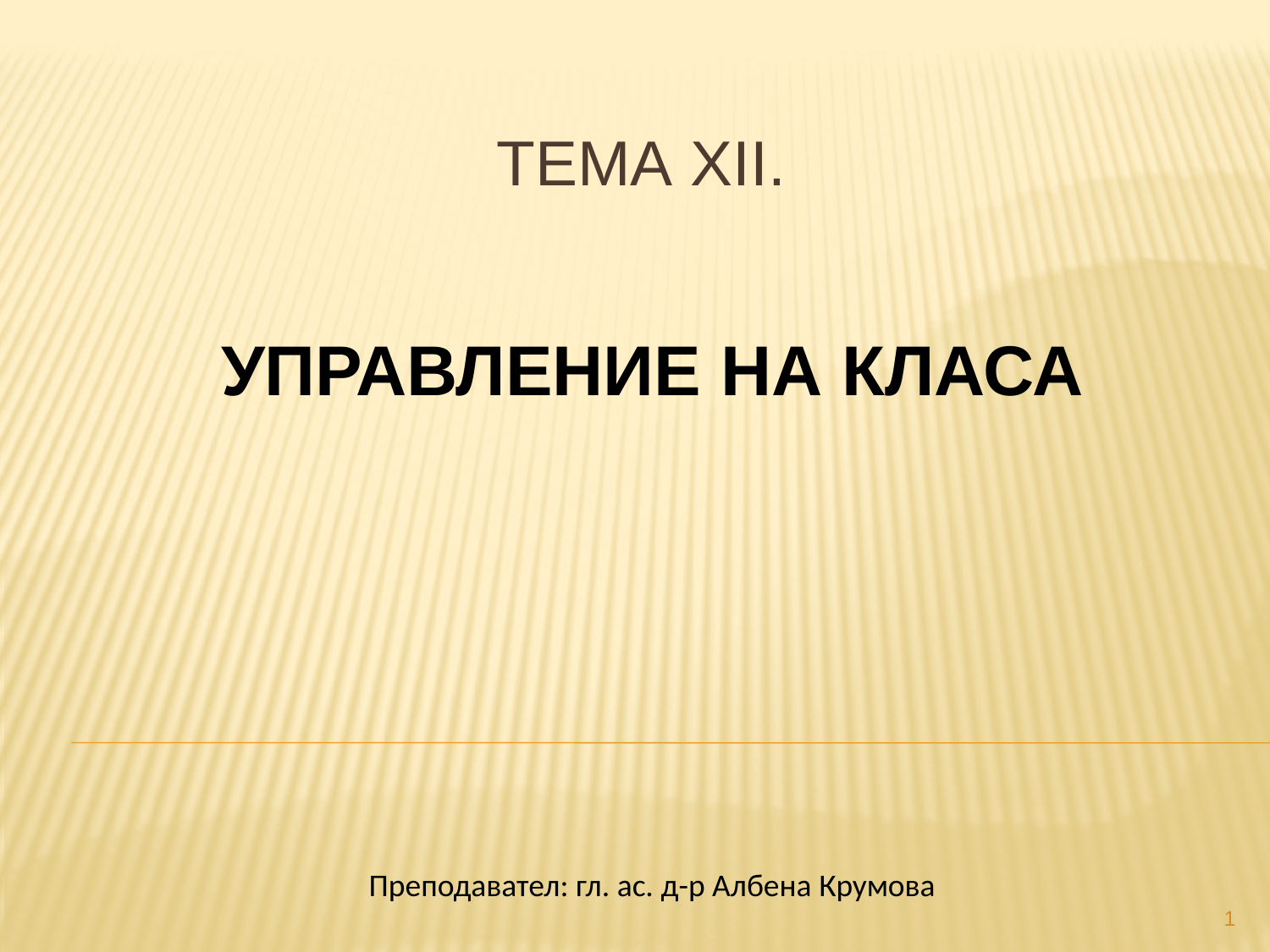

# ТЕМА XII.
УПРАВЛЕНИЕ НА КЛАСА
Преподавател: гл. ас. д-р Албена Крумова
1